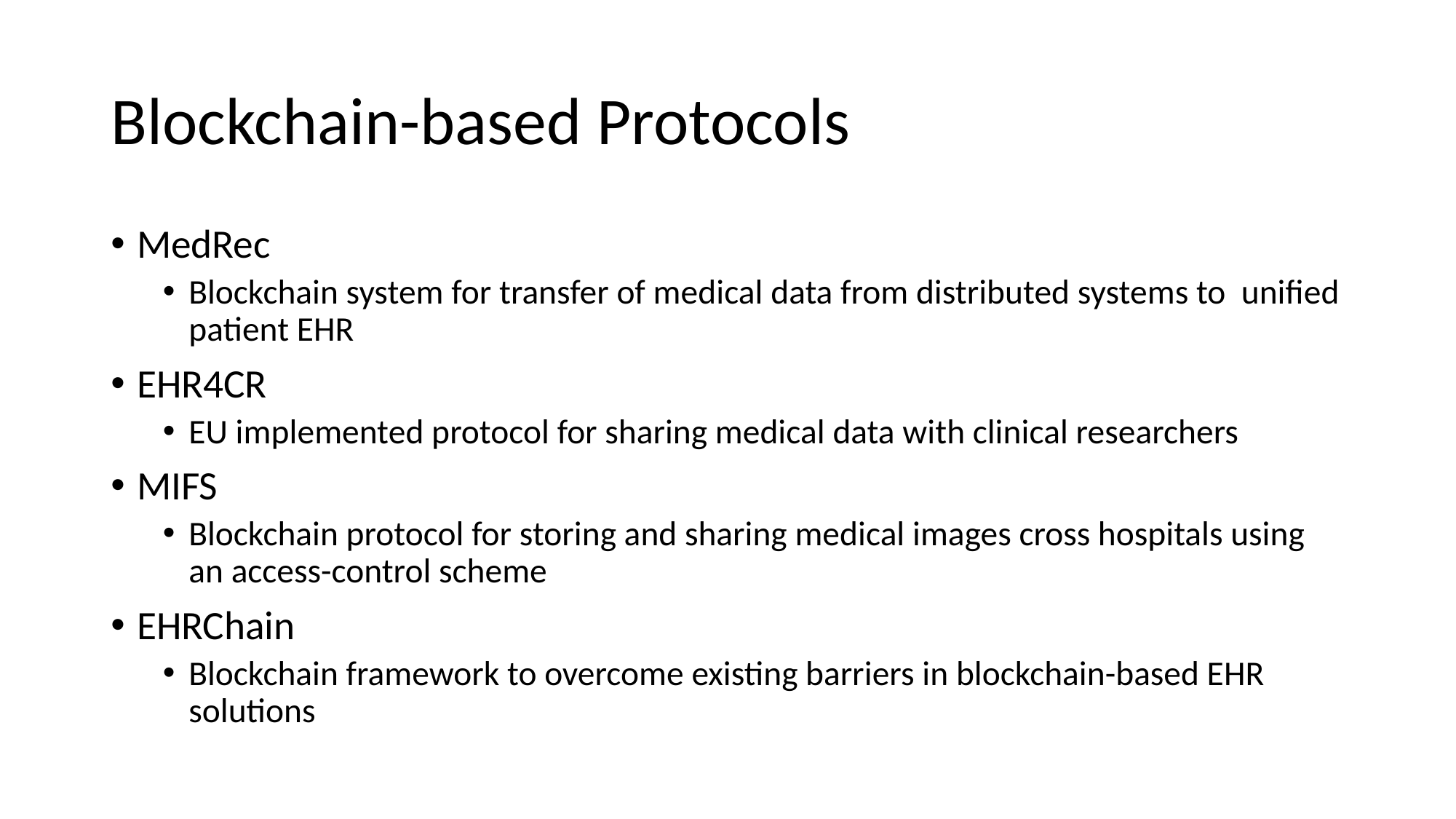

# Blockchain-based Protocols
MedRec
Blockchain system for transfer of medical data from distributed systems to  unified patient EHR
EHR4CR
EU implemented protocol for sharing medical data with clinical researchers
MIFS
Blockchain protocol for storing and sharing medical images cross hospitals using an access-control scheme
EHRChain
Blockchain framework to overcome existing barriers in blockchain-based EHR solutions